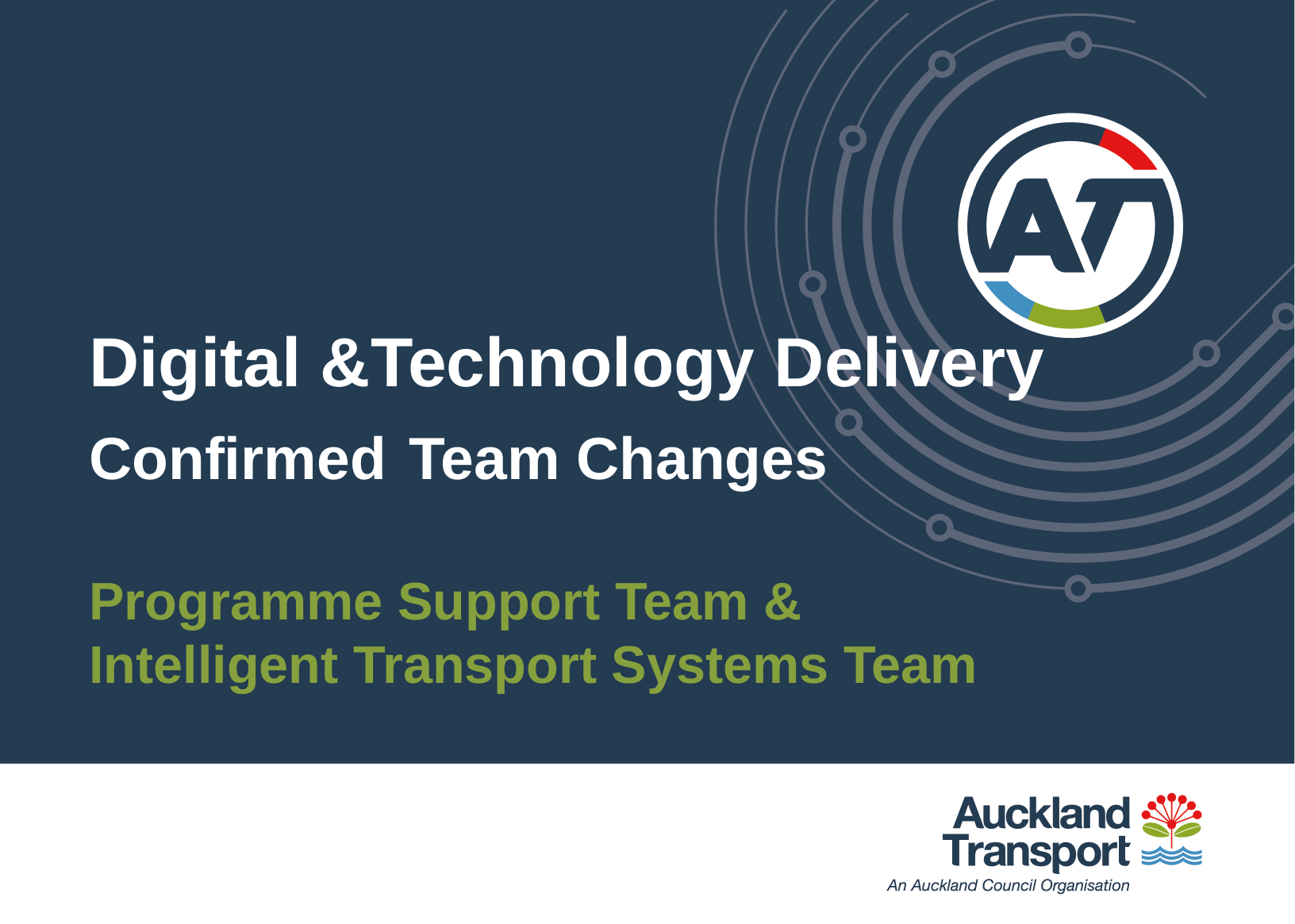

# Digital &Technology Delivery Confirmed Team Changes Programme Support Team & Intelligent Transport Systems Team